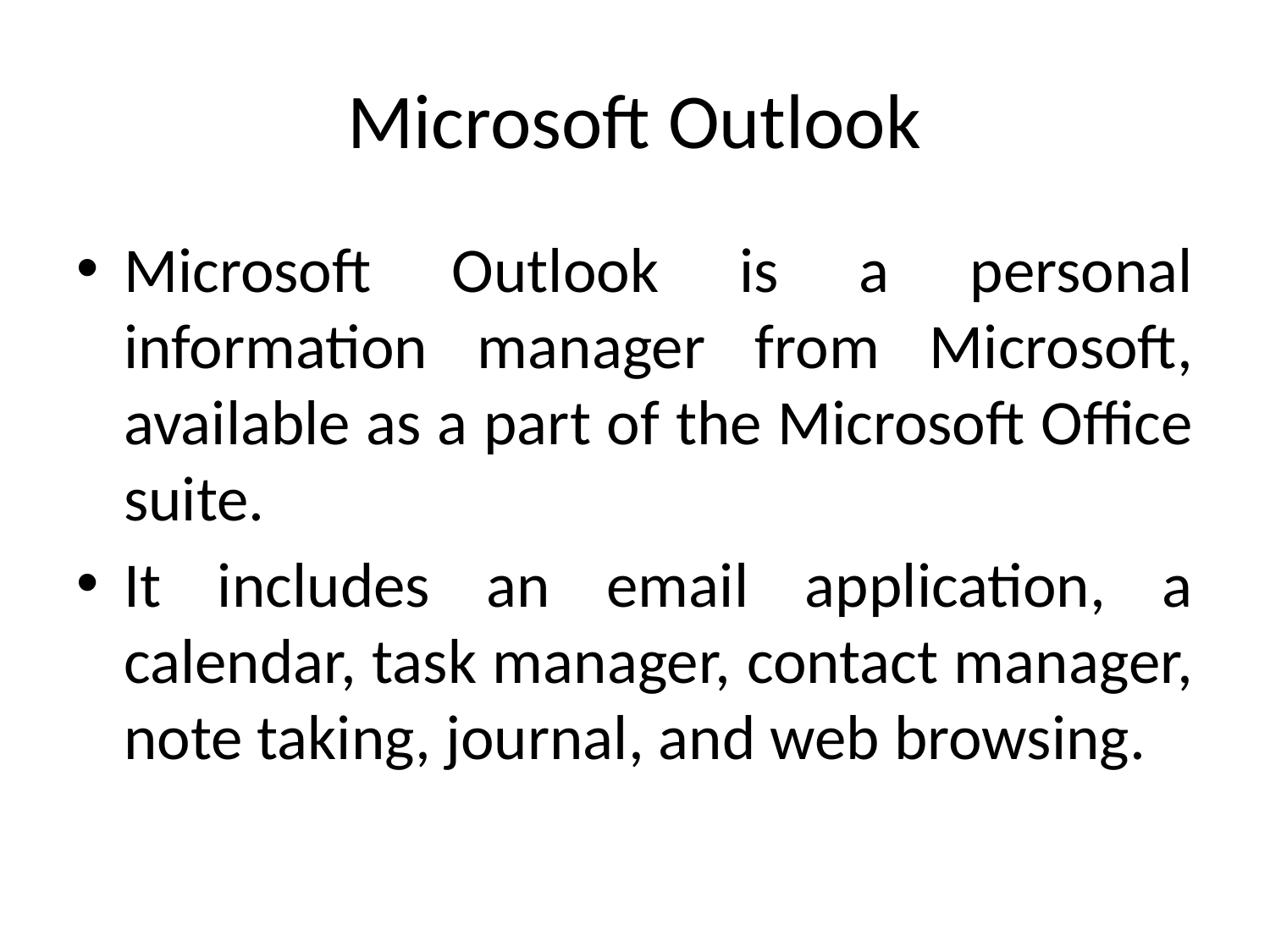

# Microsoft Outlook
Microsoft Outlook is a personal information manager from Microsoft, available as a part of the Microsoft Office suite.
It includes an email application, a calendar, task manager, contact manager, note taking, journal, and web browsing.